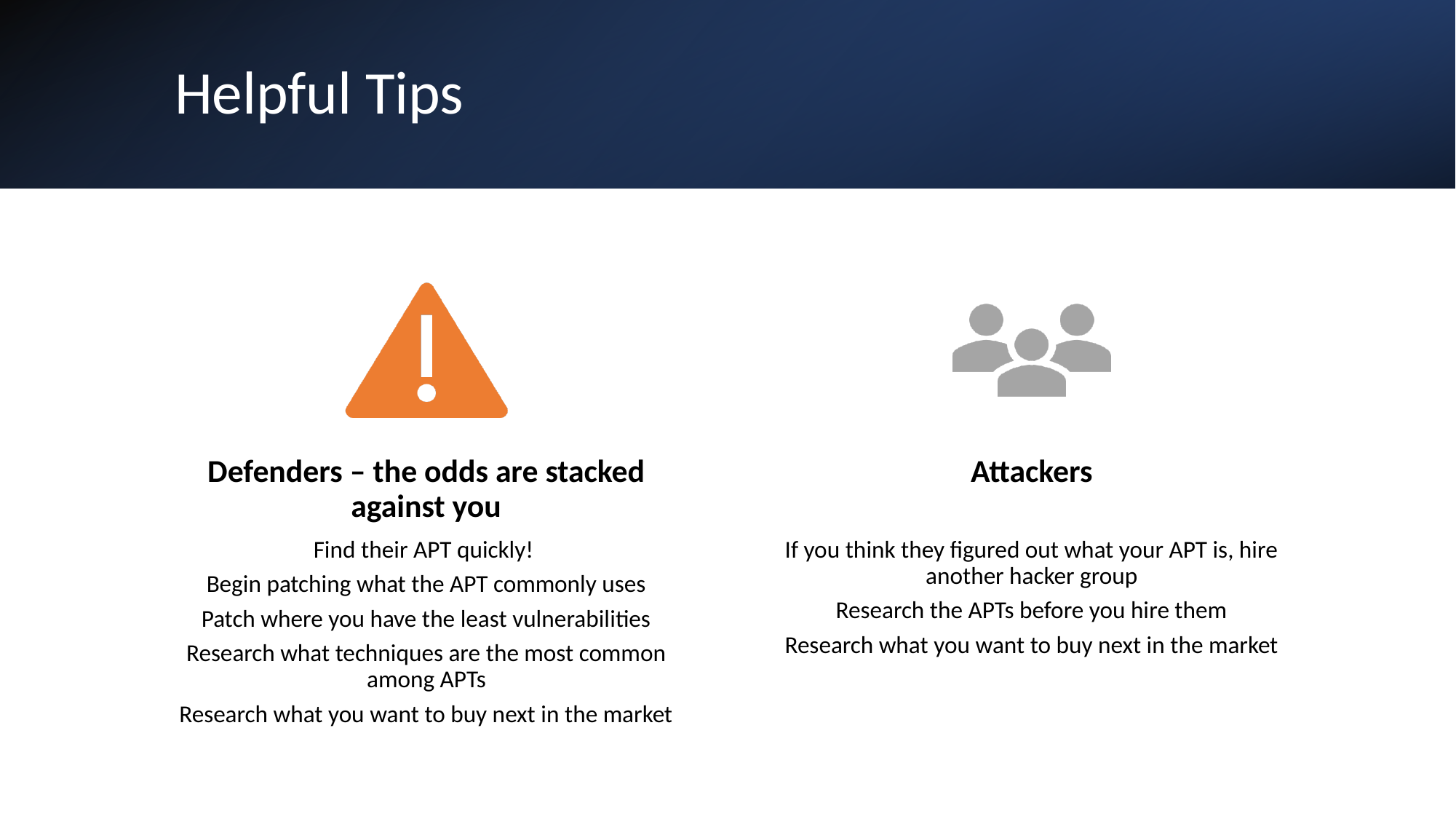

# Helpful Tips
Defenders – the odds are stacked against you
Find their APT quickly!
Begin patching what the APT commonly uses
Patch where you have the least vulnerabilities
Research what techniques are the most common among APTs
Research what you want to buy next in the market
Attackers
If you think they figured out what your APT is, hire another hacker group
Research the APTs before you hire them
Research what you want to buy next in the market